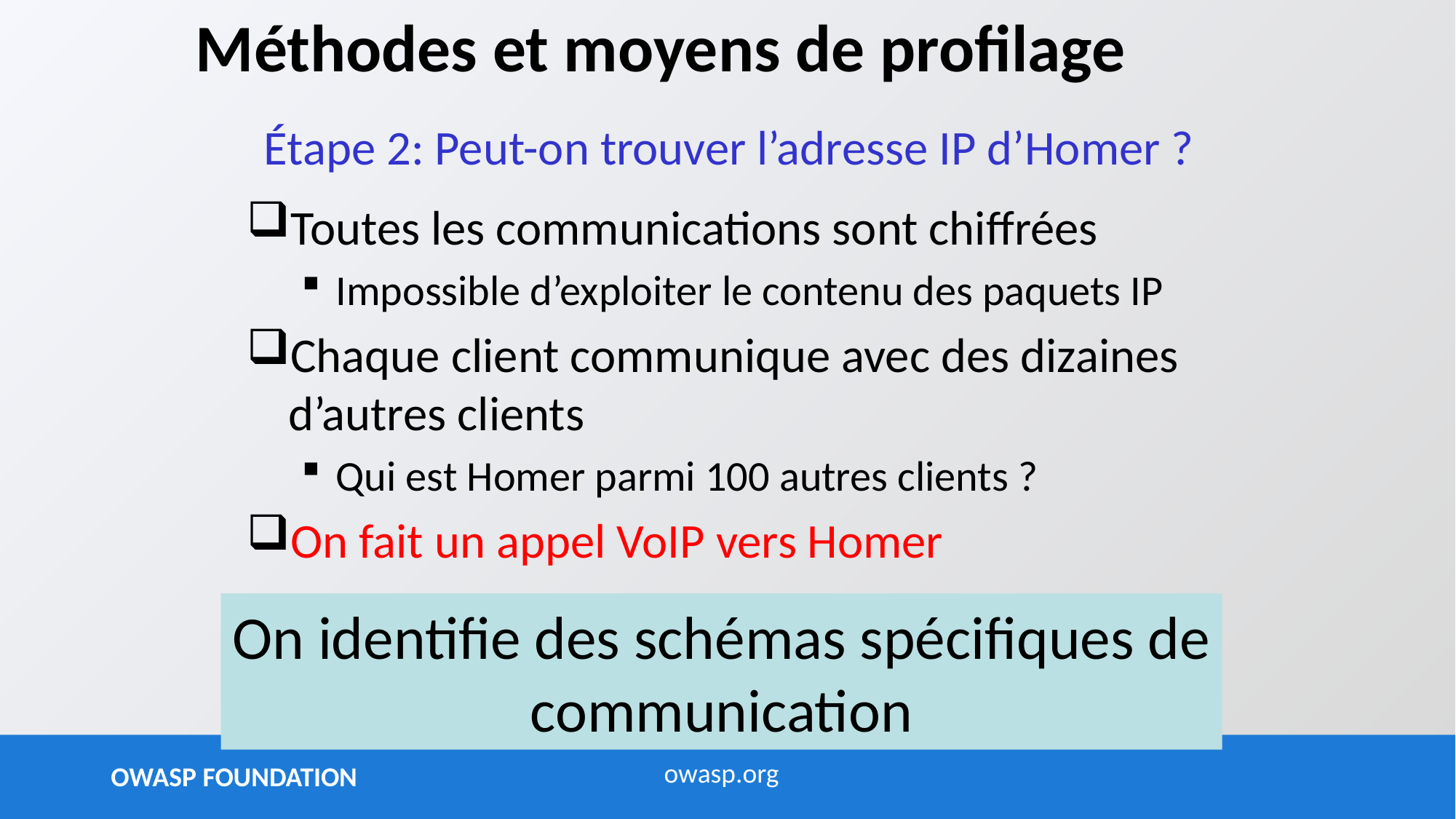

# Méthodes et moyens de profilage
Étape 2: Peut-on trouver l’adresse IP d’Homer ?
Toutes les communications sont chiffrées
Impossible d’exploiter le contenu des paquets IP
Chaque client communique avec des dizaines d’autres clients
Qui est Homer parmi 100 autres clients ?
On fait un appel VoIP vers Homer
On identifie des schémas spécifiques de communication